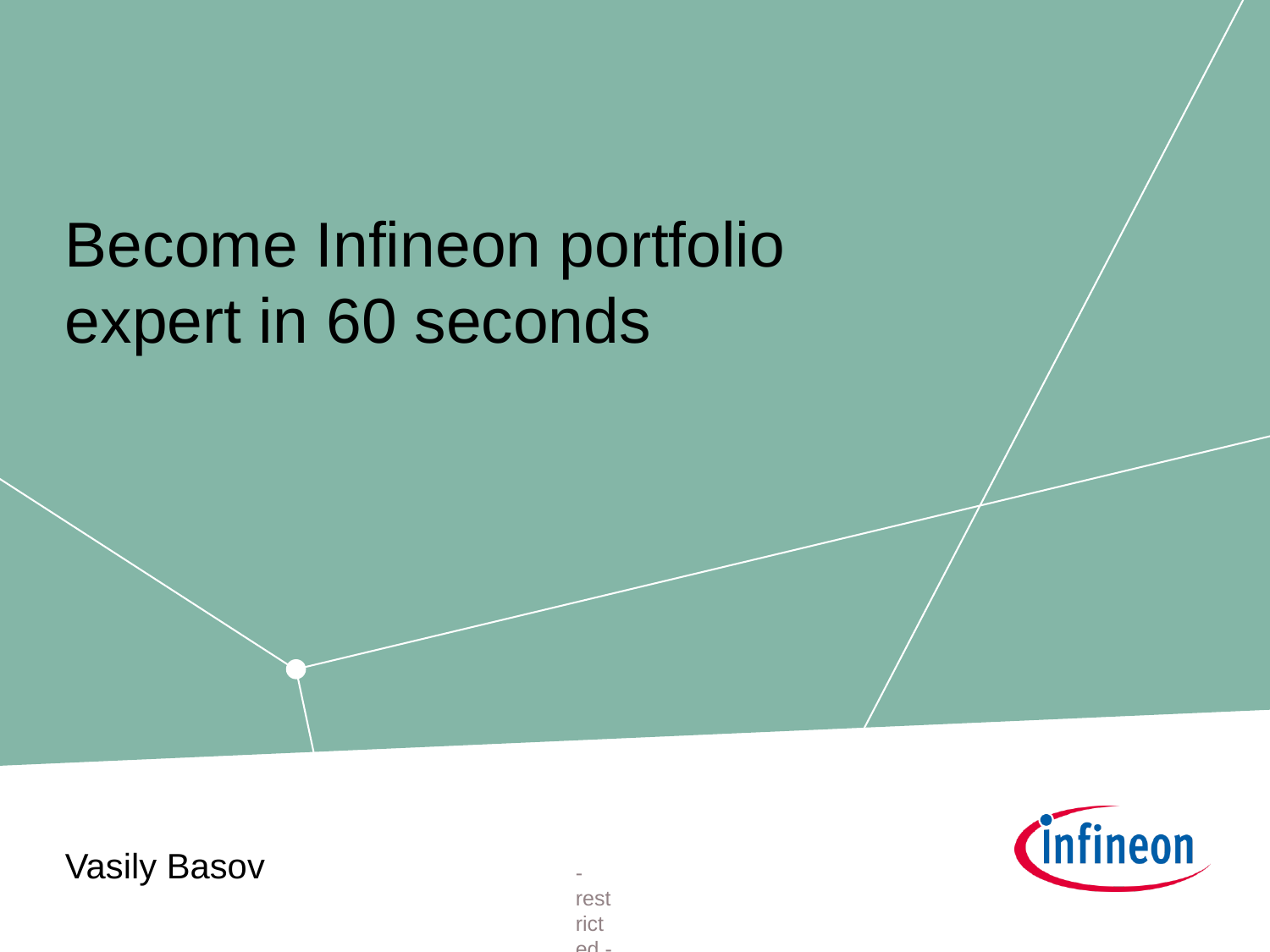

Become Infineon portfolio expert in 60 seconds
Vasily Basov
- restricted -